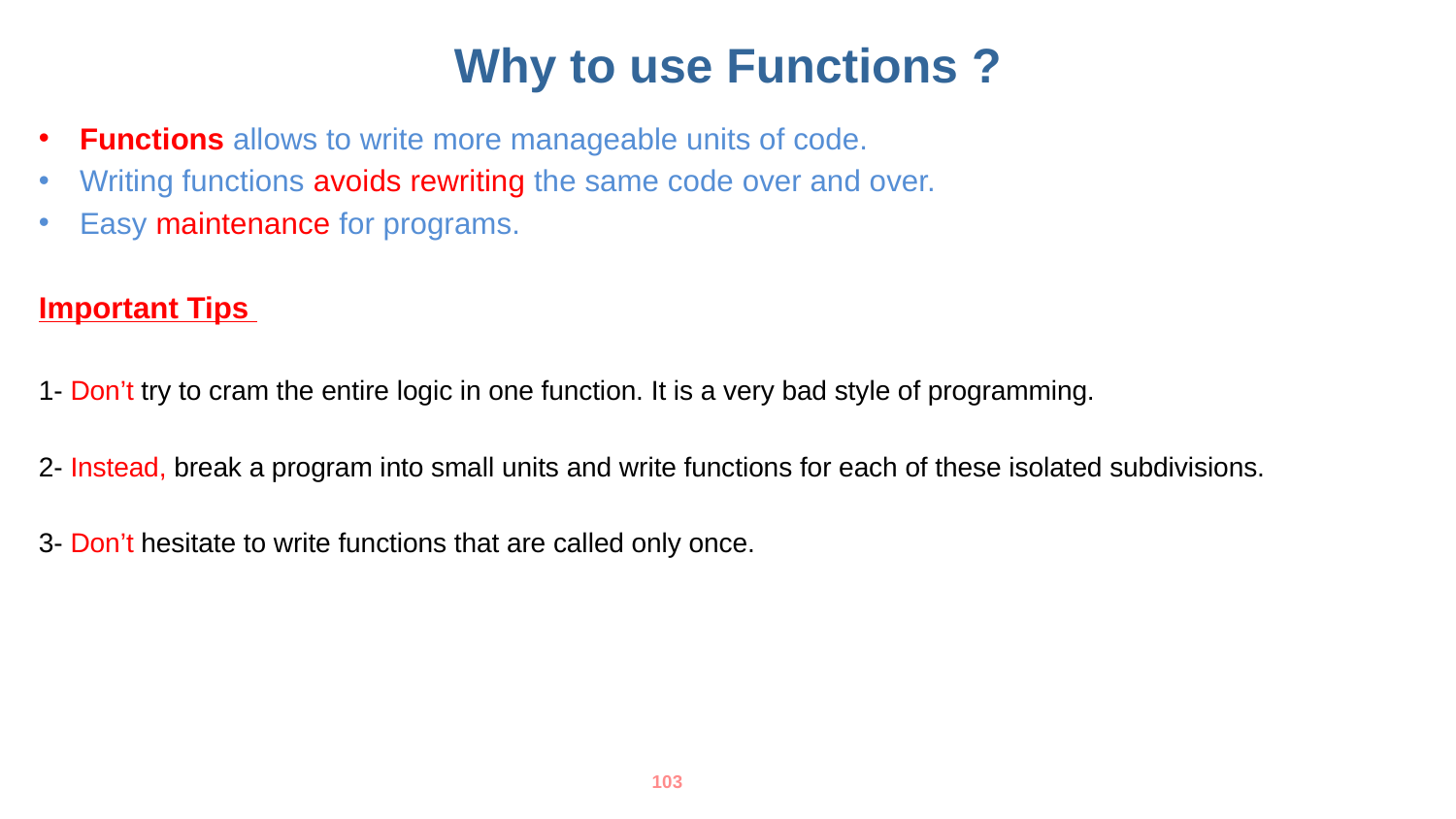

# Why to use Functions ?
Functions allows to write more manageable units of code.
Writing functions avoids rewriting the same code over and over.
Easy maintenance for programs.

Important Tips

1- Don’t try to cram the entire logic in one function. It is a very bad style of programming.

2- Instead, break a program into small units and write functions for each of these isolated subdivisions.

3- Don’t hesitate to write functions that are called only once.
103